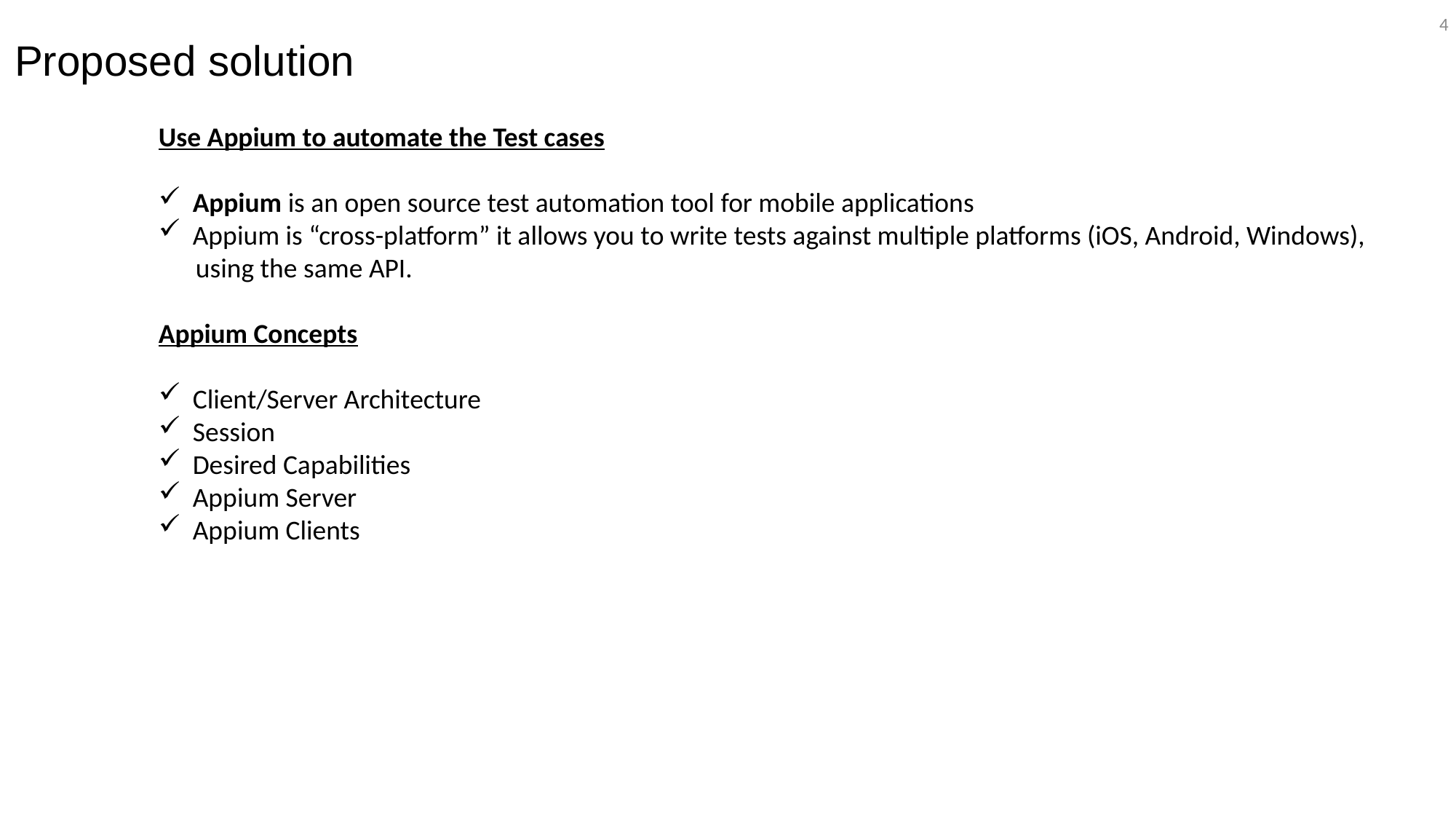

4
# Proposed solution
Use Appium to automate the Test cases

Appium is an open source test automation tool for mobile applications
Appium is “cross-platform” it allows you to write tests against multiple platforms (iOS, Android, Windows),
      using the same API.

Appium Concepts

Client/Server Architecture
Session
Desired Capabilities
Appium Server
Appium Clients